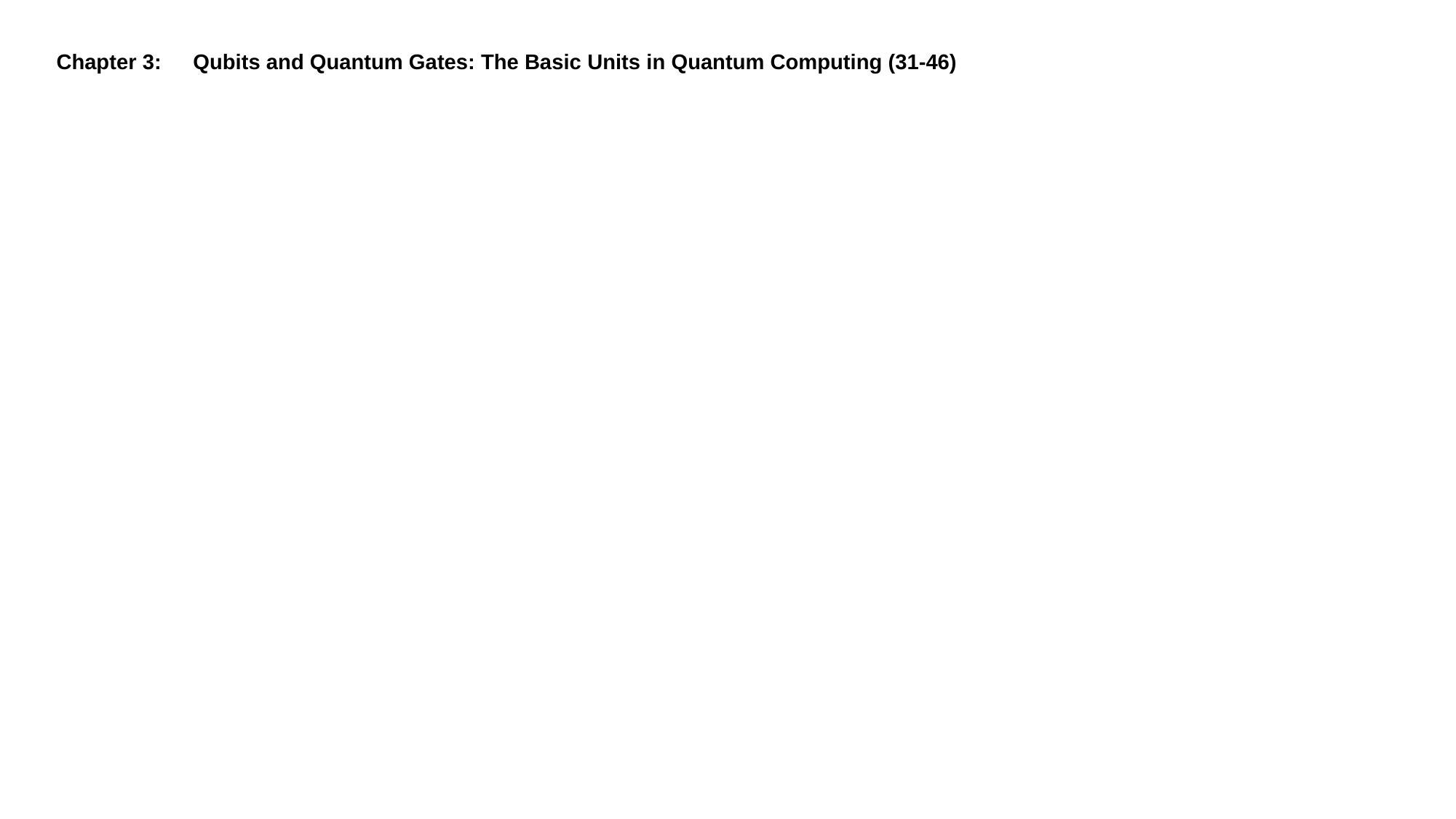

# Chapter 3:	Qubits and Quantum Gates: The Basic Units in Quantum Computing (31-46)